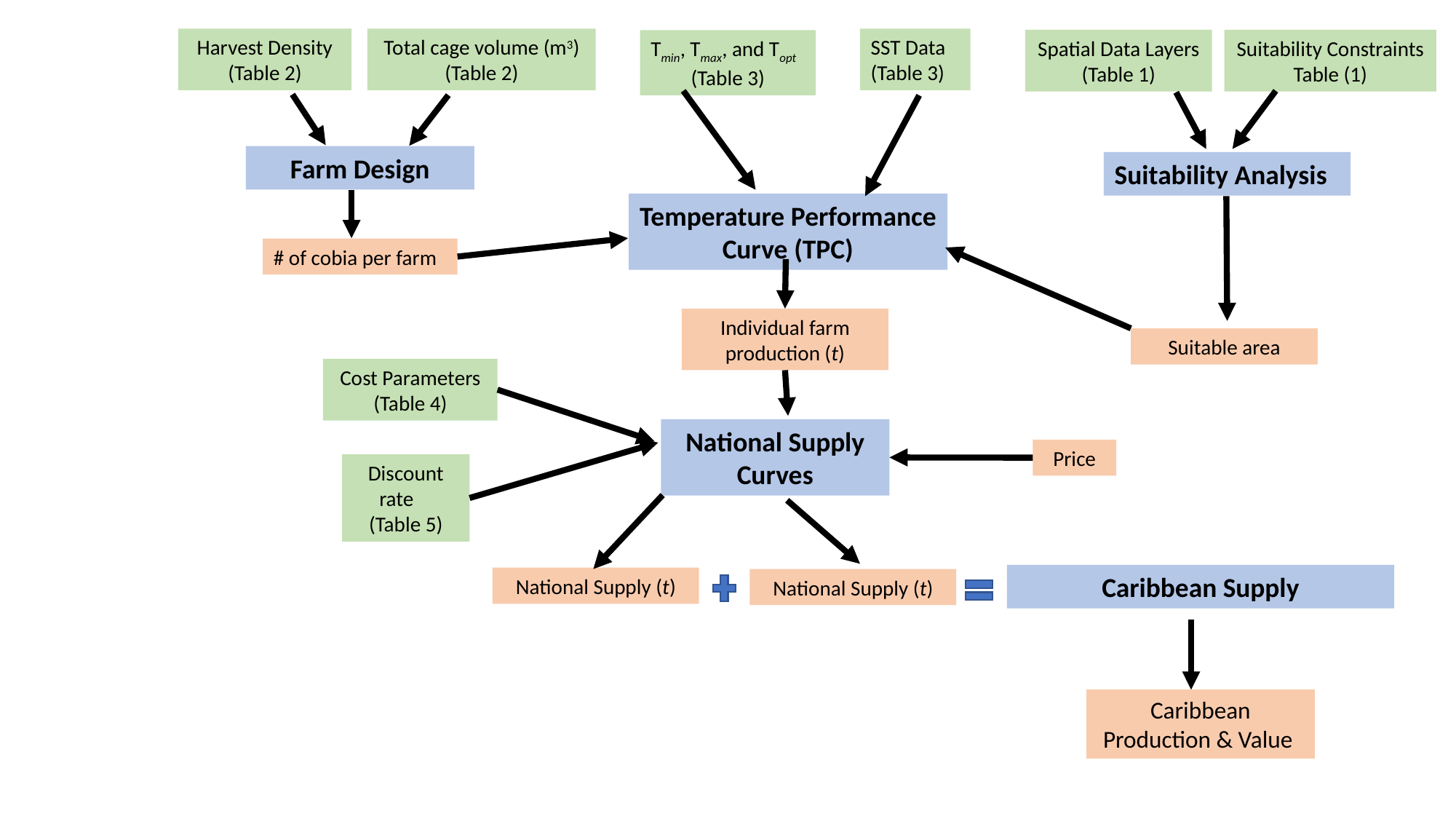

Harvest Density
(Table 2)
Total cage volume (m3)
(Table 2)
SST Data
(Table 3)
Spatial Data Layers
(Table 1)
Suitability Constraints
Table (1)
Tmin, Tmax, and Topt
(Table 3)
Farm Design
Suitability Analysis
Temperature Performance Curve (TPC)
# of cobia per farm
Individual farm production (t)
Suitable area
Cost Parameters
(Table 4)
National Supply Curves
Price
Discount rate     (Table 5)
Caribbean Supply
National Supply (t)
National Supply (t)

Caribbean Production & Value